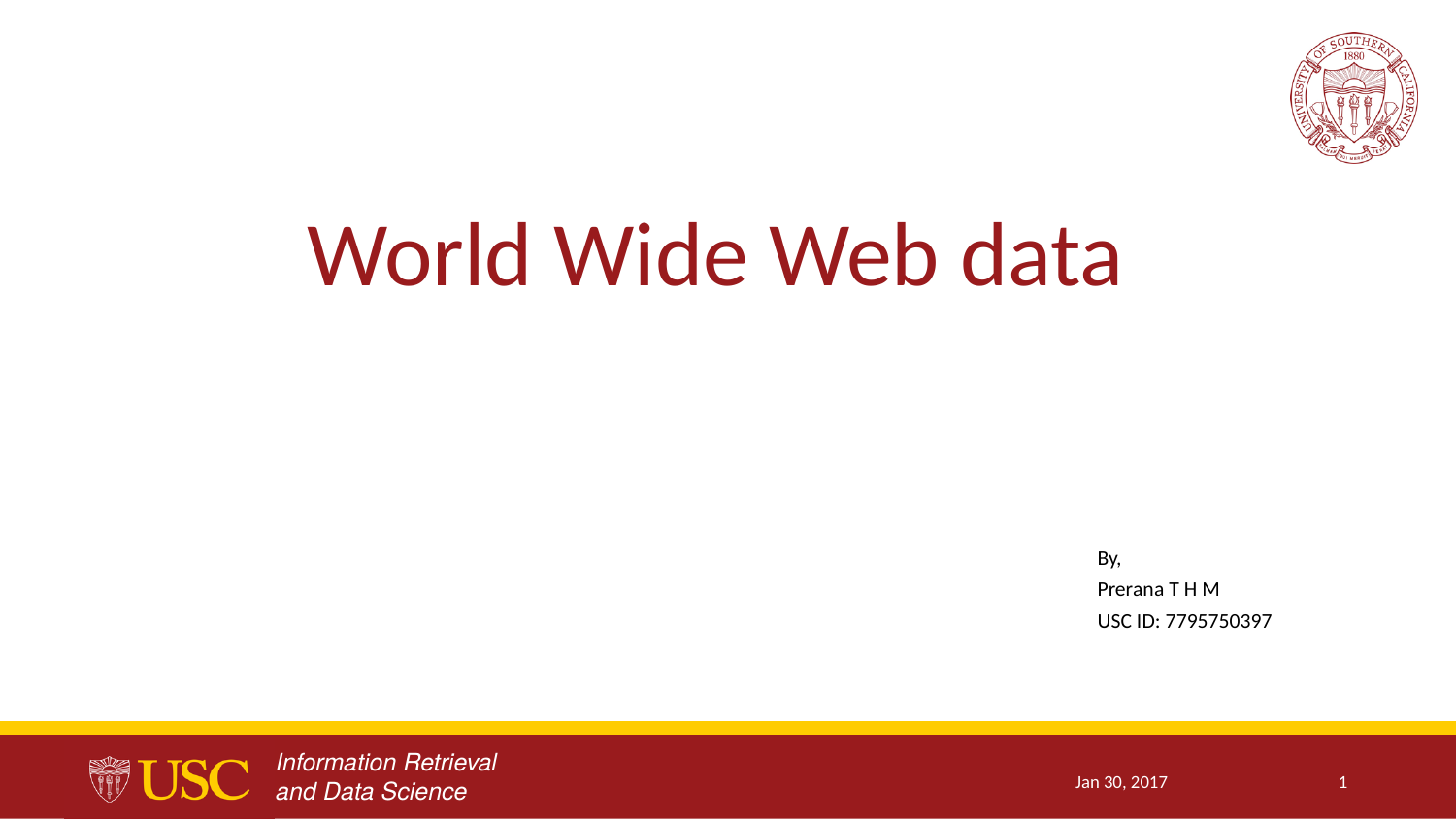

# World Wide Web data
By,
Prerana T H M
USC ID: 7795750397
Jan 30, 2017
1